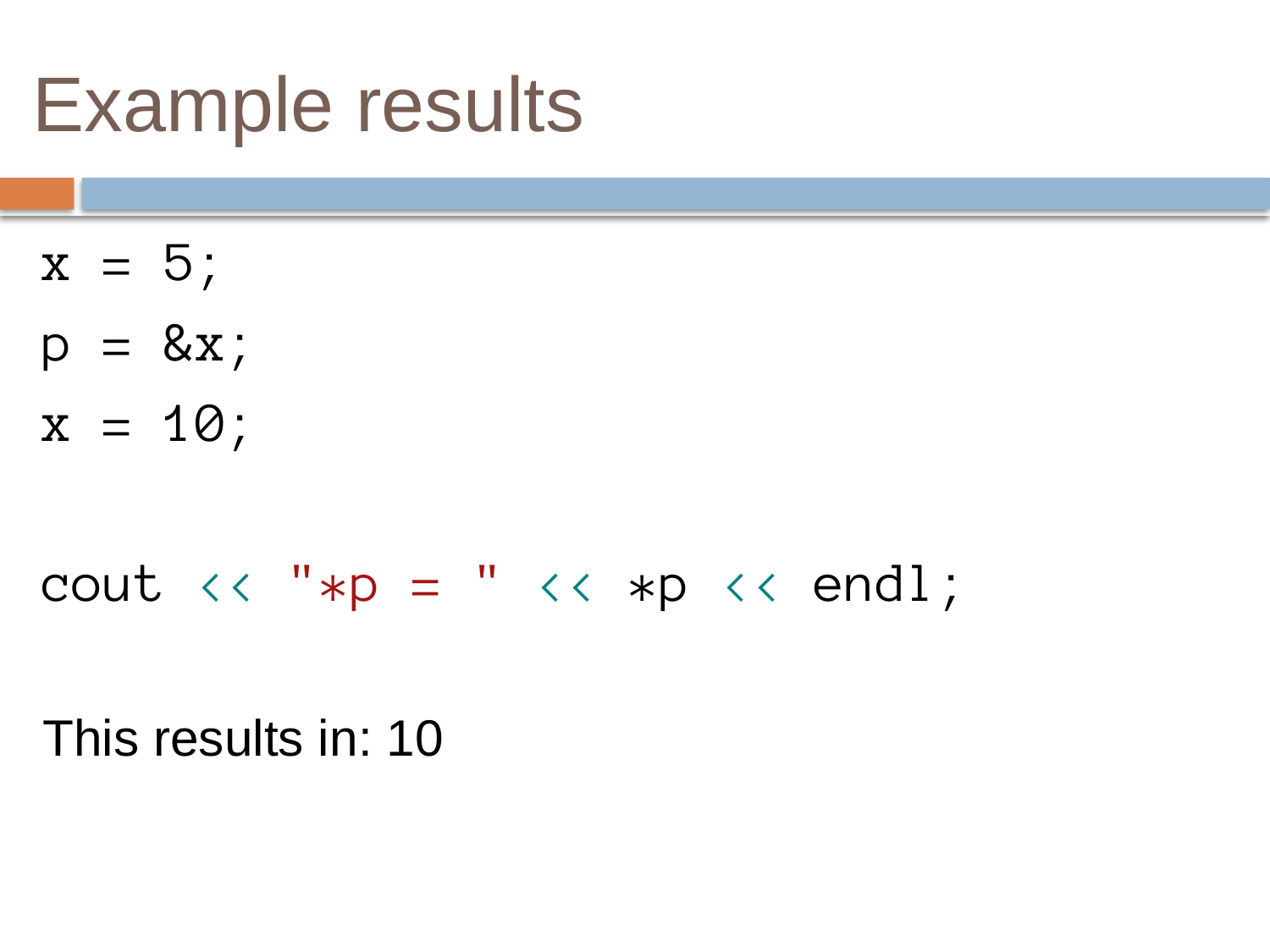

# Example results
x = 5;
p = &x;
x = 10;

cout << "*p = " << *p << endl;

This results in: 10